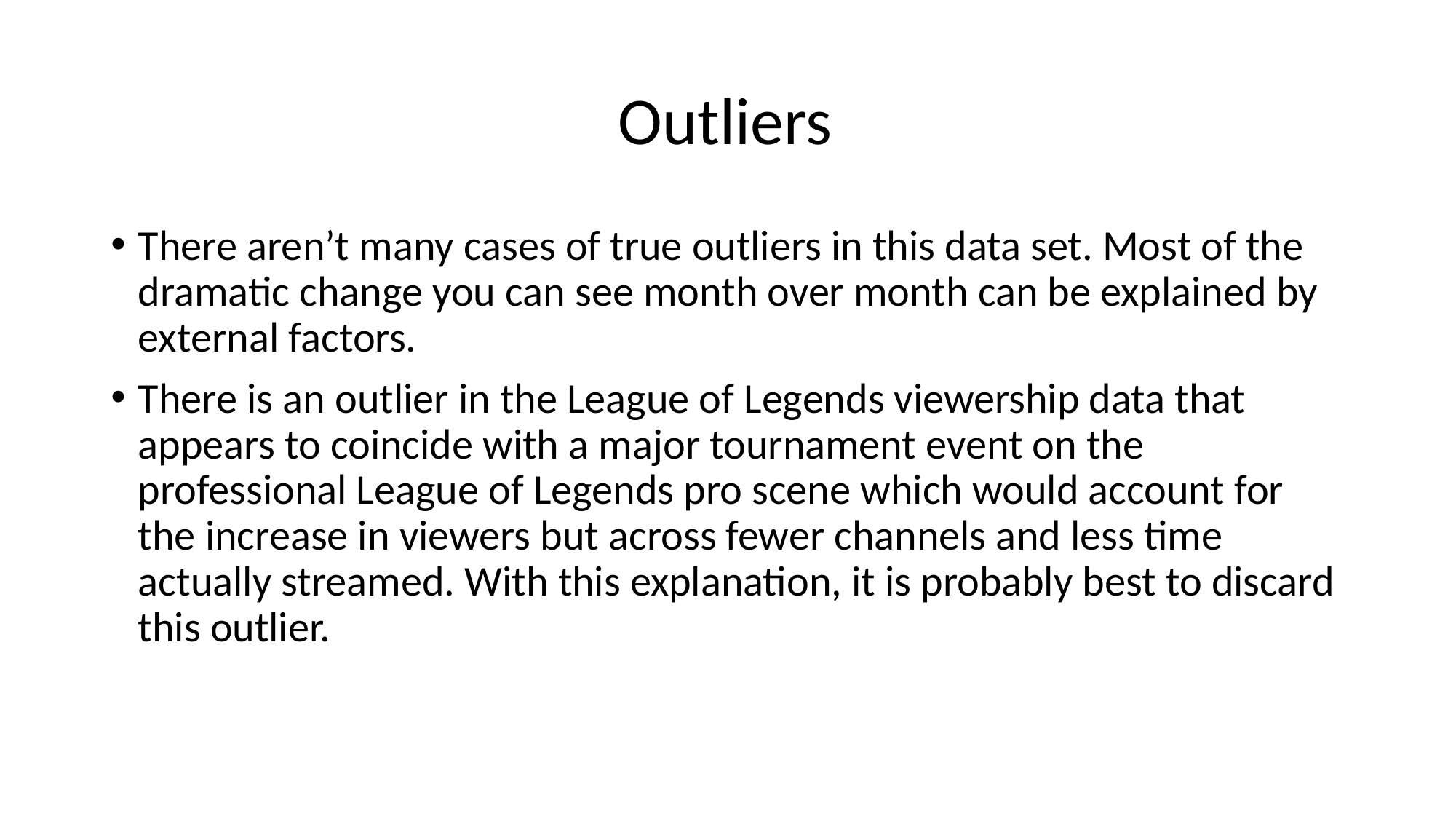

# Outliers
There aren’t many cases of true outliers in this data set. Most of the dramatic change you can see month over month can be explained by external factors.
There is an outlier in the League of Legends viewership data that appears to coincide with a major tournament event on the professional League of Legends pro scene which would account for the increase in viewers but across fewer channels and less time actually streamed. With this explanation, it is probably best to discard this outlier.